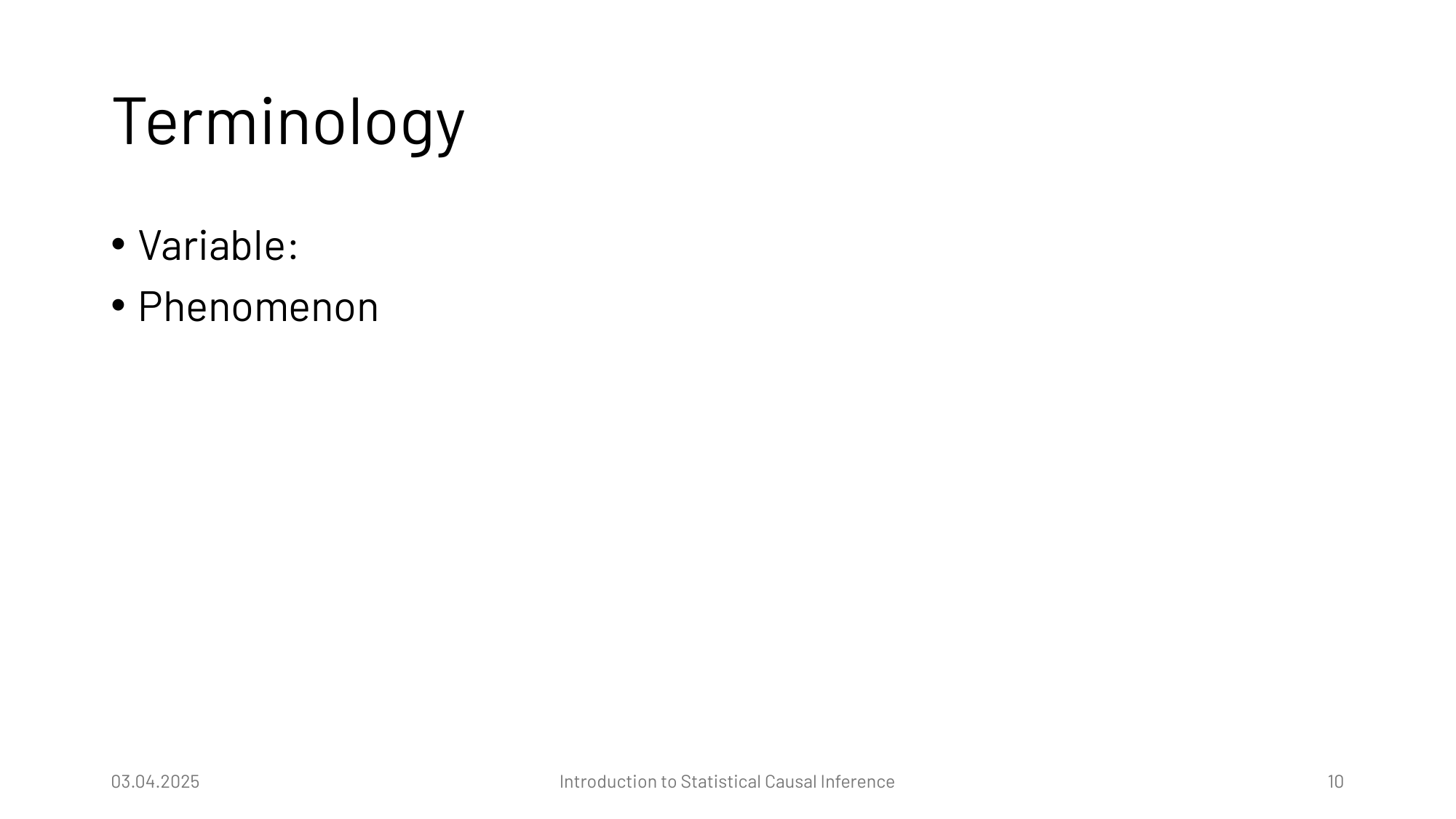

# Terminology
Variable:
Phenomenon
03.04.2025
Introduction to Statistical Causal Inference
10